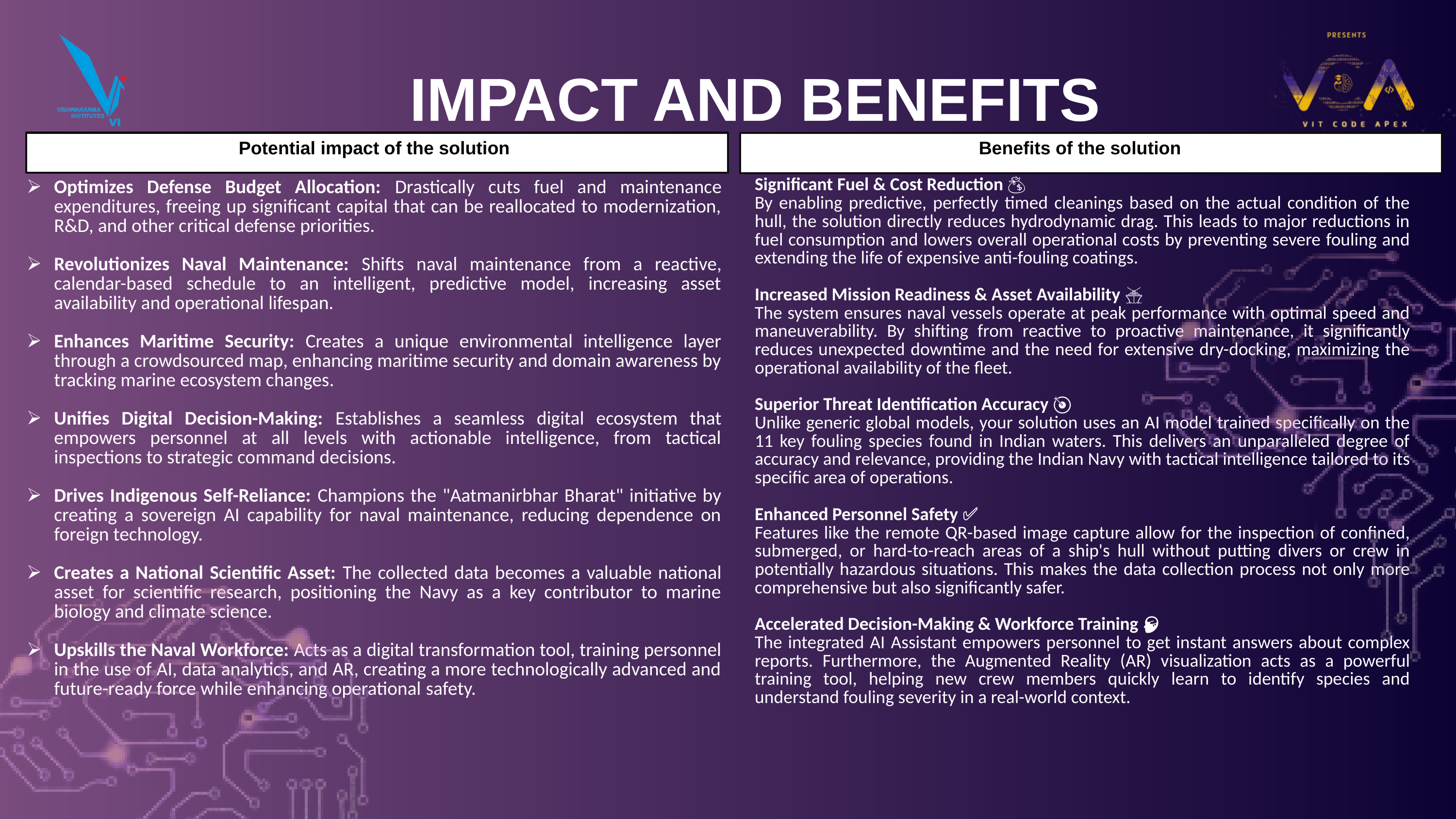

IMPACT AND BENEFITS

| Potential impact of the solution Optimizes Defense Budget Allocation: Drastically cuts fuel and maintenance expenditures, freeing up significant capital that can be reallocated to modernization, R&D, and other critical defense priorities. Revolutionizes Naval Maintenance: Shifts naval maintenance from a reactive, calendar-based schedule to an intelligent, predictive model, increasing asset availability and operational lifespan. Enhances Maritime Security: Creates a unique environmental intelligence layer through a crowdsourced map, enhancing maritime security and domain awareness by tracking marine ecosystem changes. Unifies Digital Decision-Making: Establishes a seamless digital ecosystem that empowers personnel at all levels with actionable intelligence, from tactical inspections to strategic command decisions. Drives Indigenous Self-Reliance: Champions the "Aatmanirbhar Bharat" initiative by creating a sovereign AI capability for naval maintenance, reducing dependence on foreign technology. Creates a National Scientific Asset: The collected data becomes a valuable national asset for scientific research, positioning the Navy as a key contributor to marine biology and climate science. Upskills the Naval Workforce: Acts as a digital transformation tool, training personnel in the use of AI, data analytics, and AR, creating a more technologically advanced and future-ready force while enhancing operational safety. |  | Benefits of the solution Significant Fuel & Cost Reduction 💰 By enabling predictive, perfectly timed cleanings based on the actual condition of the hull, the solution directly reduces hydrodynamic drag. This leads to major reductions in fuel consumption and lowers overall operational costs by preventing severe fouling and extending the life of expensive anti-fouling coatings. Increased Mission Readiness & Asset Availability 🚢 The system ensures naval vessels operate at peak performance with optimal speed and maneuverability. By shifting from reactive to proactive maintenance, it significantly reduces unexpected downtime and the need for extensive dry-docking, maximizing the operational availability of the fleet. Superior Threat Identification Accuracy 🎯 Unlike generic global models, your solution uses an AI model trained specifically on the 11 key fouling species found in Indian waters. This delivers an unparalleled degree of accuracy and relevance, providing the Indian Navy with tactical intelligence tailored to its specific area of operations. Enhanced Personnel Safety ✅ Features like the remote QR-based image capture allow for the inspection of confined, submerged, or hard-to-reach areas of a ship's hull without putting divers or crew in potentially hazardous situations. This makes the data collection process not only more comprehensive but also significantly safer. Accelerated Decision-Making & Workforce Training 🧠 The integrated AI Assistant empowers personnel to get instant answers about complex reports. Furthermore, the Augmented Reality (AR) visualization acts as a powerful training tool, helping new crew members quickly learn to identify species and understand fouling severity in a real-world context. |
| --- | --- | --- |